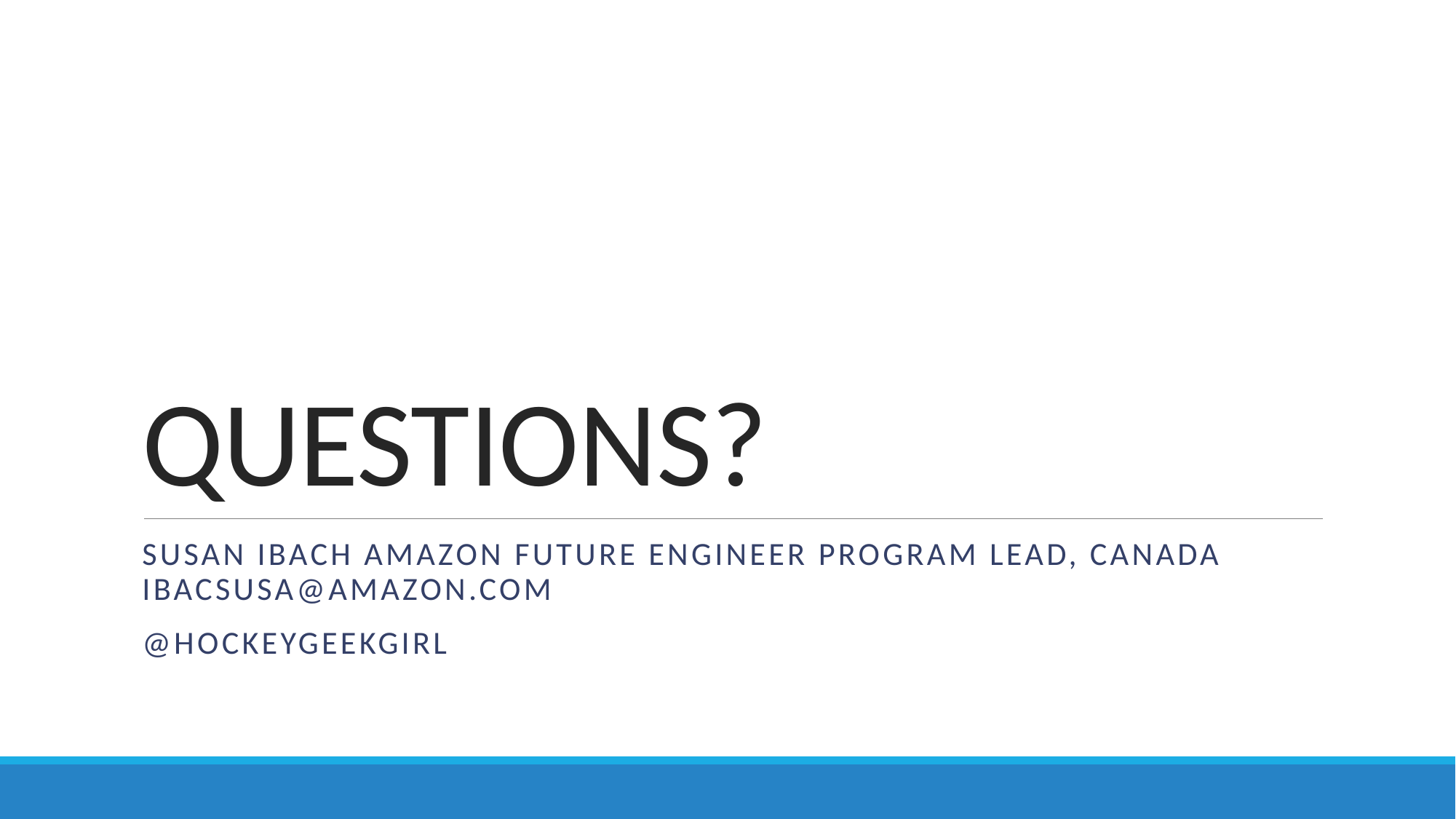

# QUESTIONS?
Susan IBACH Amazon future engineer program lead, canada
ibacsusa@amazon.com
@HOCKEYGEEKGIRL